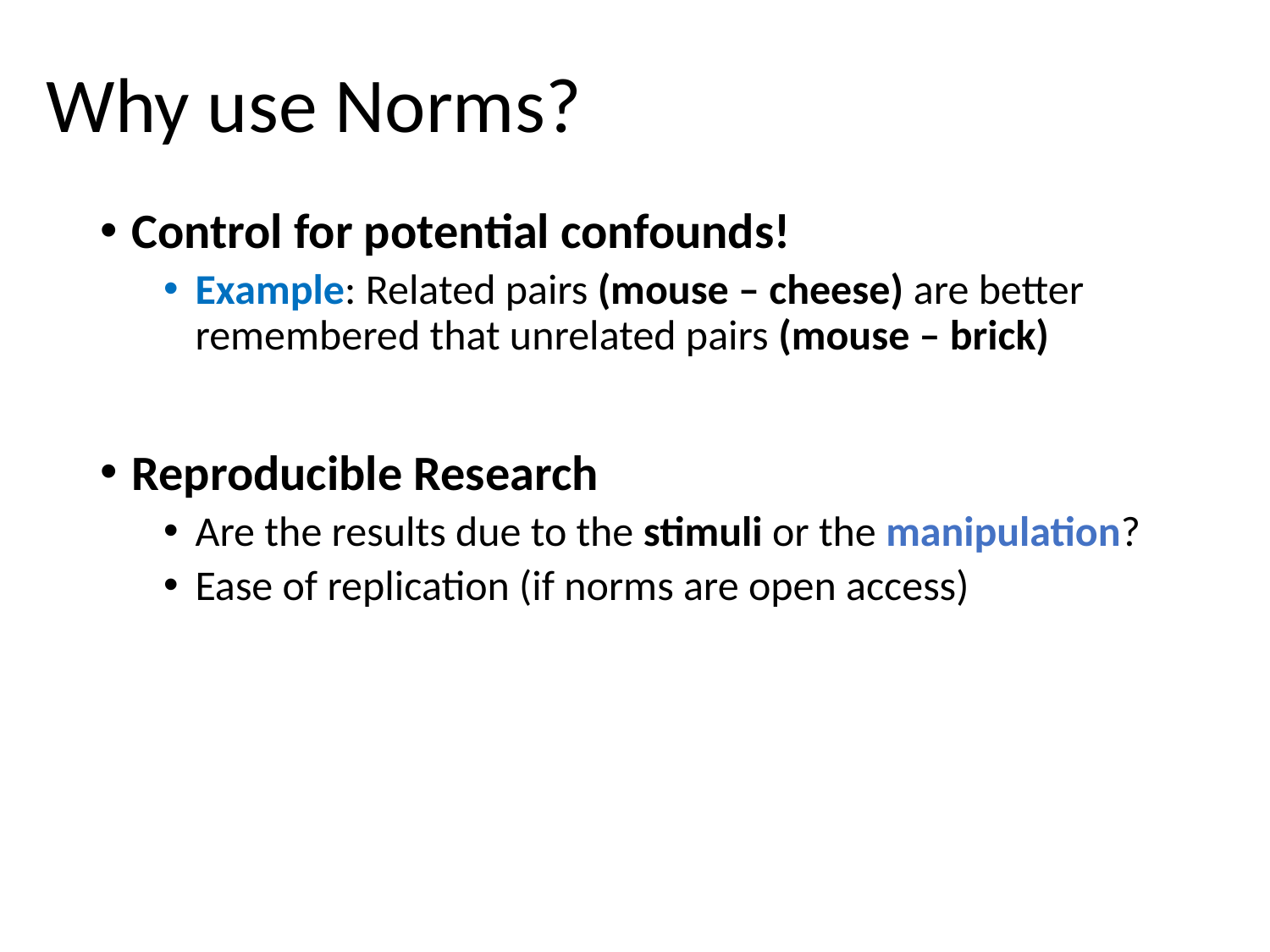

# Why use Norms?
Control for potential confounds!
Example: Related pairs (mouse – cheese) are better remembered that unrelated pairs (mouse – brick)

Reproducible Research
Are the results due to the stimuli or the manipulation?
Ease of replication (if norms are open access)